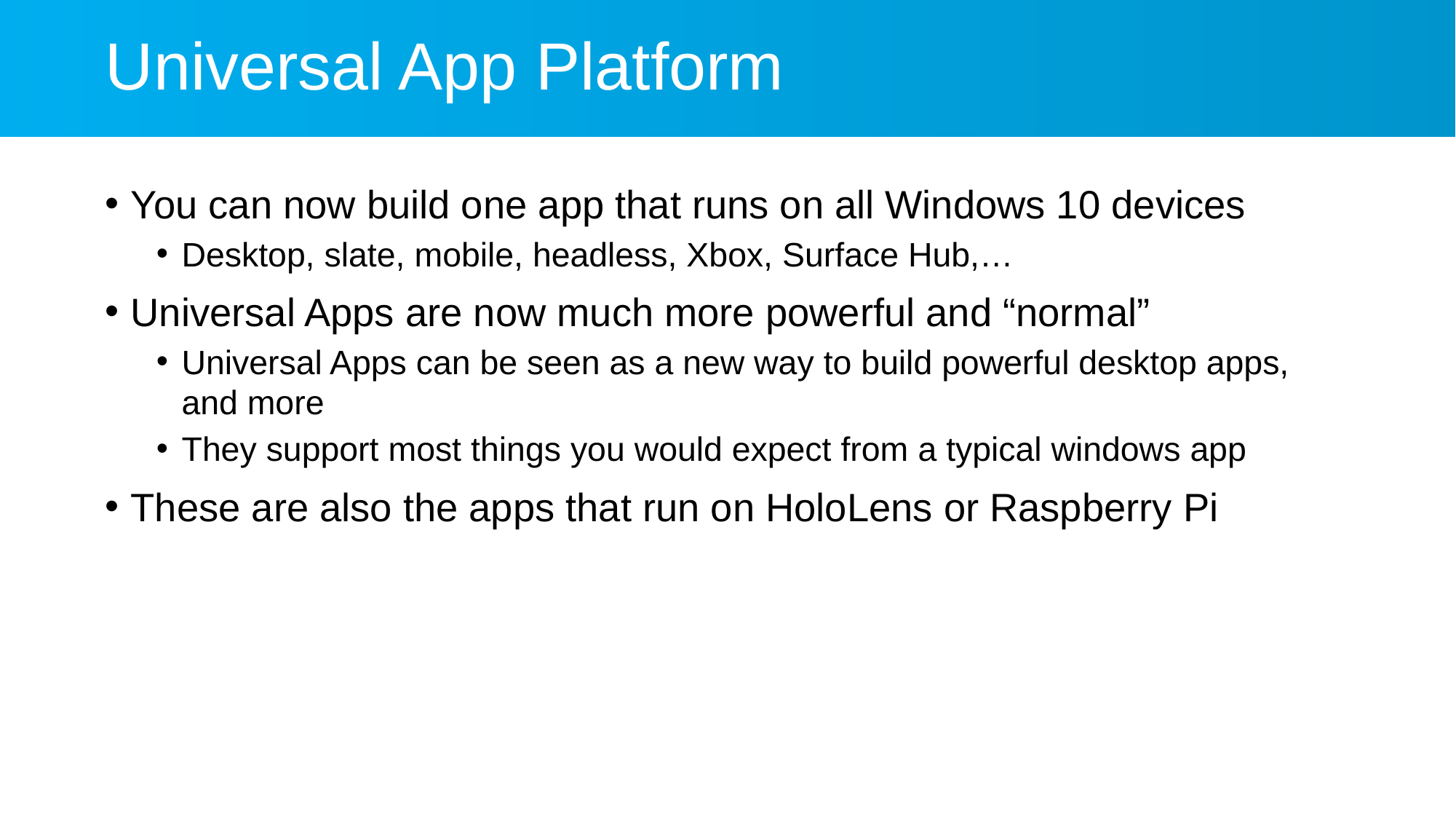

# Universal App Platform
You can now build one app that runs on all Windows 10 devices
Desktop, slate, mobile, headless, Xbox, Surface Hub,…
Universal Apps are now much more powerful and “normal”
Universal Apps can be seen as a new way to build powerful desktop apps, and more
They support most things you would expect from a typical windows app
These are also the apps that run on HoloLens or Raspberry Pi